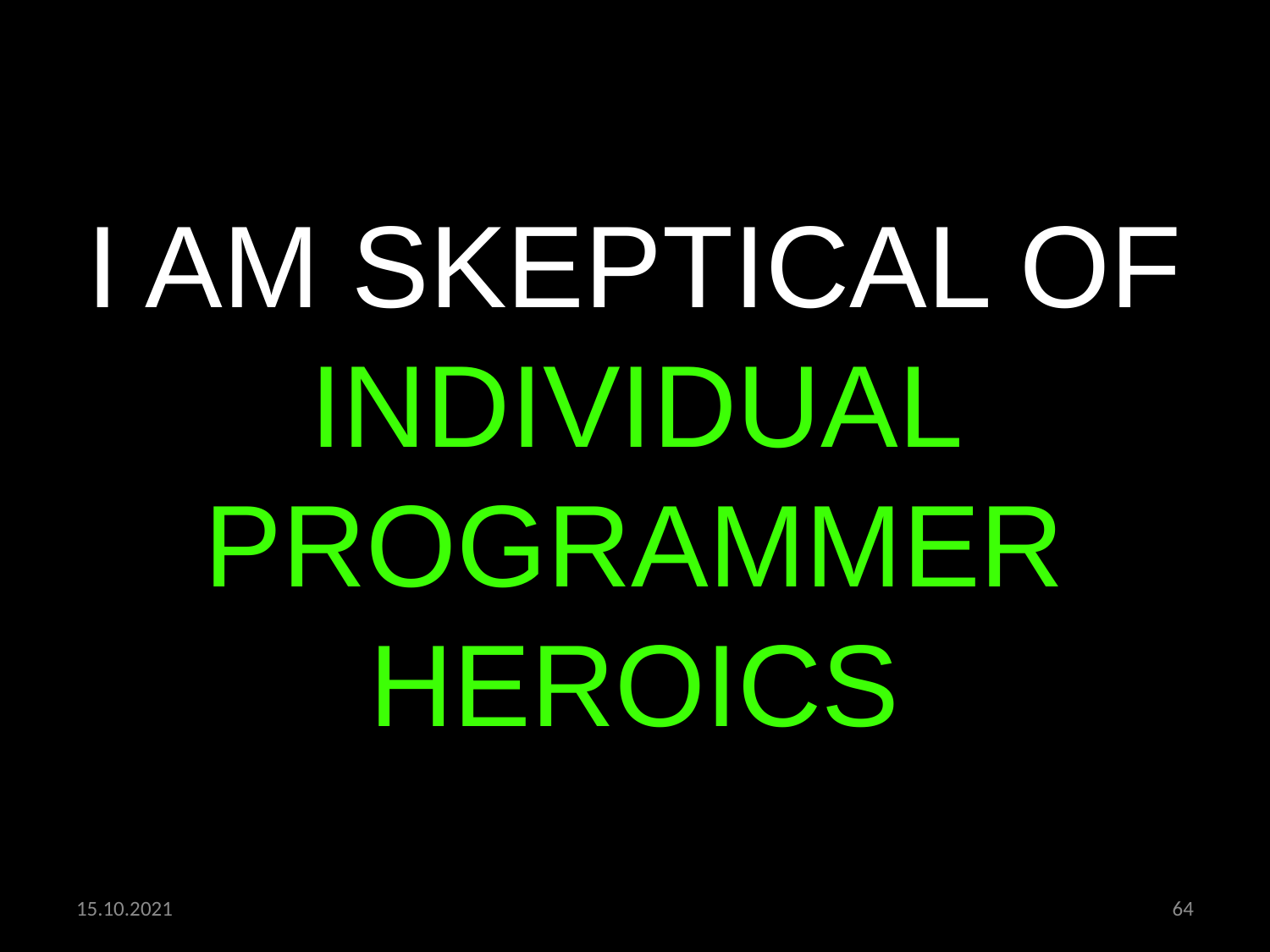

I AM SKEPTICAL OF
INDIVIDUAL PROGRAMMER HEROICS
15.10.2021
64